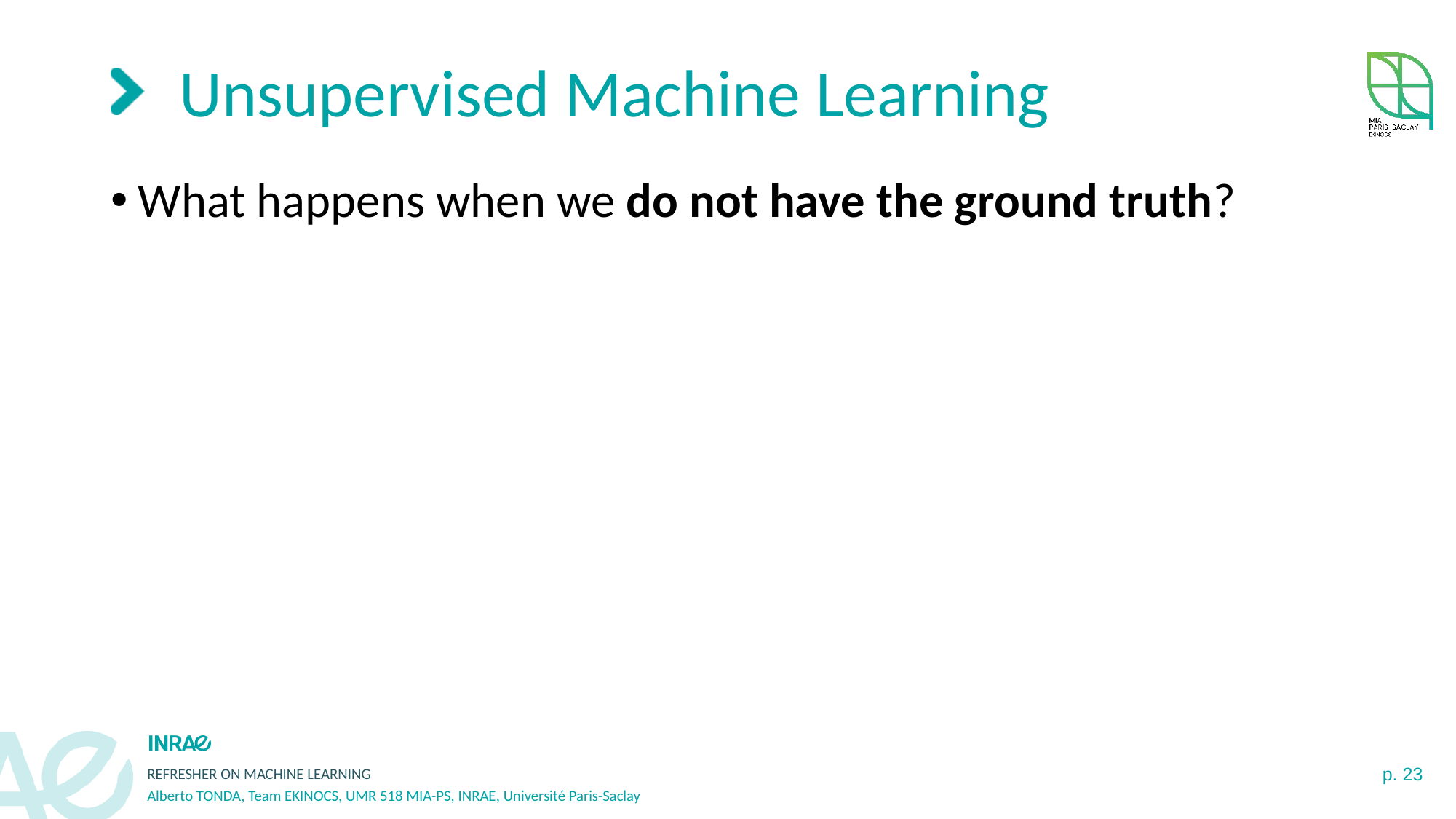

# Unsupervised Machine Learning
What happens when we do not have the ground truth?